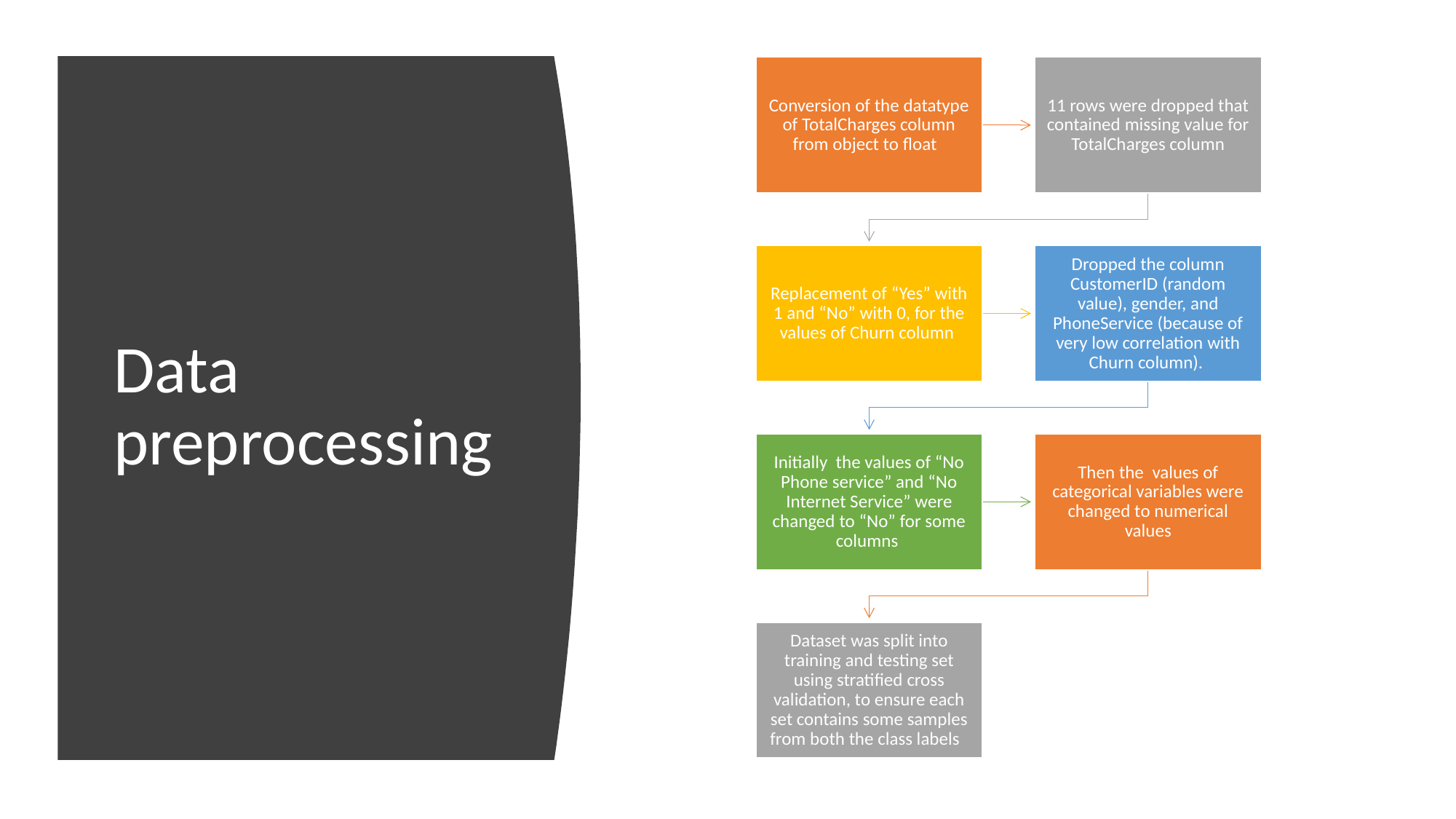

Conversion of the datatype of TotalCharges column from object to float

11 rows were dropped that contained missing value for TotalCharges column

Replacement of “Yes” with 1 and “No” with 0, for the values of Churn column

Dropped the column CustomerID (random value), gender, and PhoneService (because of very low correlation with Churn column).

Initially  the values of “No Phone service” and “No Internet Service” were changed to “No” for some columns

Then the  values of categorical variables were changed to numerical values
Dataset was split into training and testing set using stratified cross validation, to ensure each set contains some samples from both the class labels

# Data preprocessing